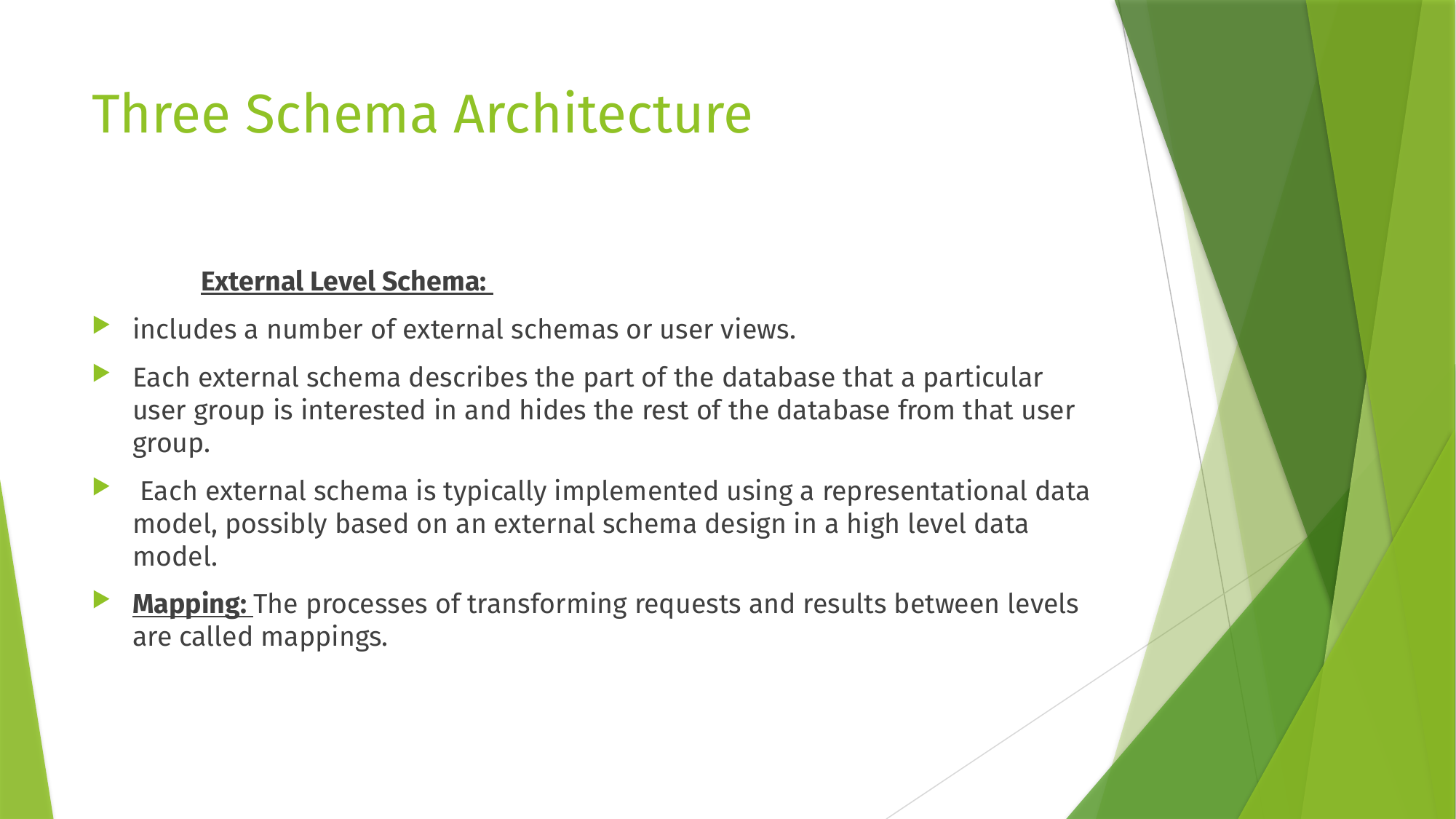

# Three Schema Architecture
	External Level Schema:
includes a number of external schemas or user views.
Each external schema describes the part of the database that a particular user group is interested in and hides the rest of the database from that user group.
 Each external schema is typically implemented using a representational data model, possibly based on an external schema design in a high level data model.
Mapping: The processes of transforming requests and results between levels are called mappings.